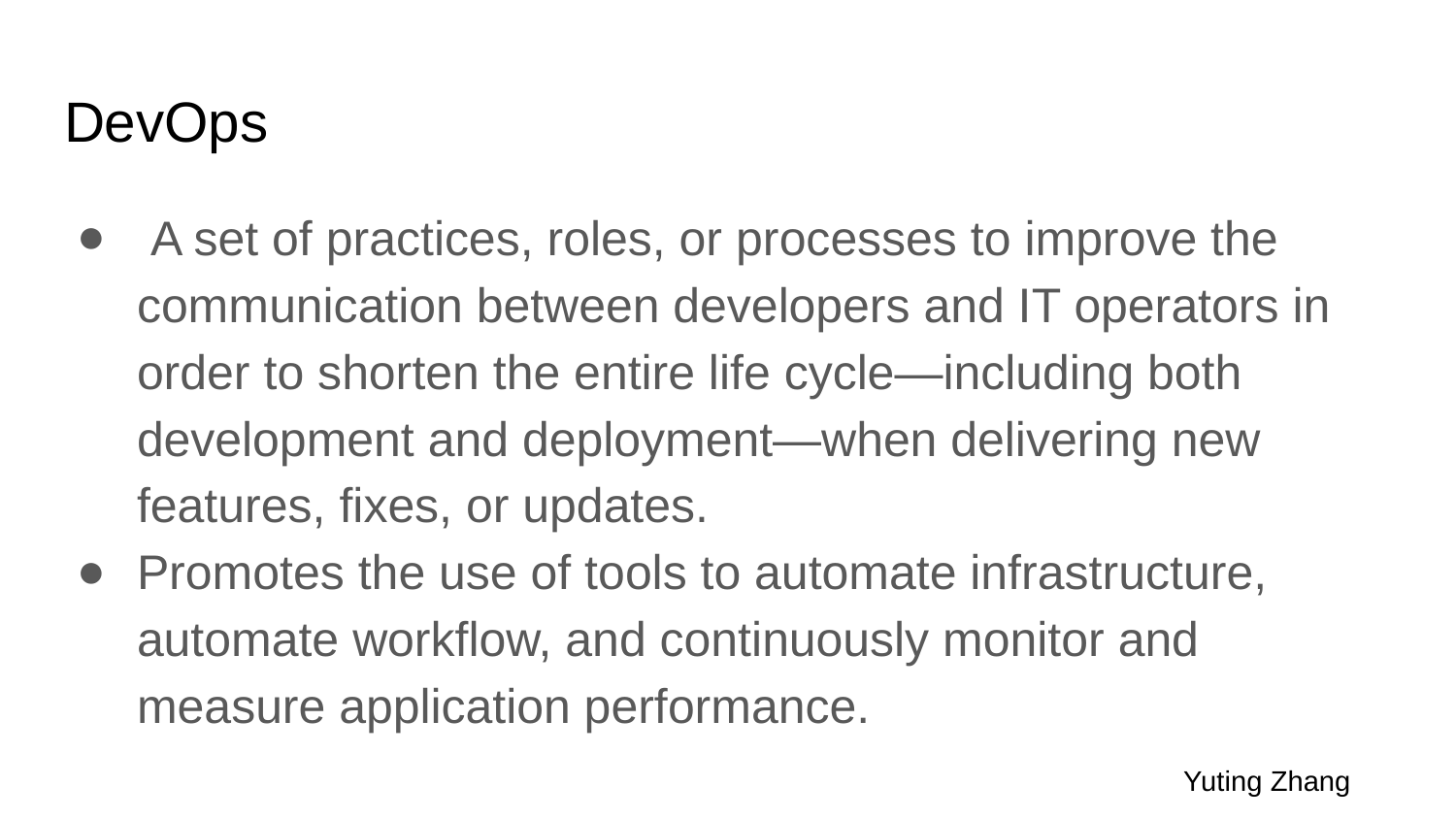

# DevOps
 A set of practices, roles, or processes to improve the communication between developers and IT operators in order to shorten the entire life cycle—including both development and deployment—when delivering new features, fixes, or updates.
Promotes the use of tools to automate infrastructure, automate workflow, and continuously monitor and measure application performance.